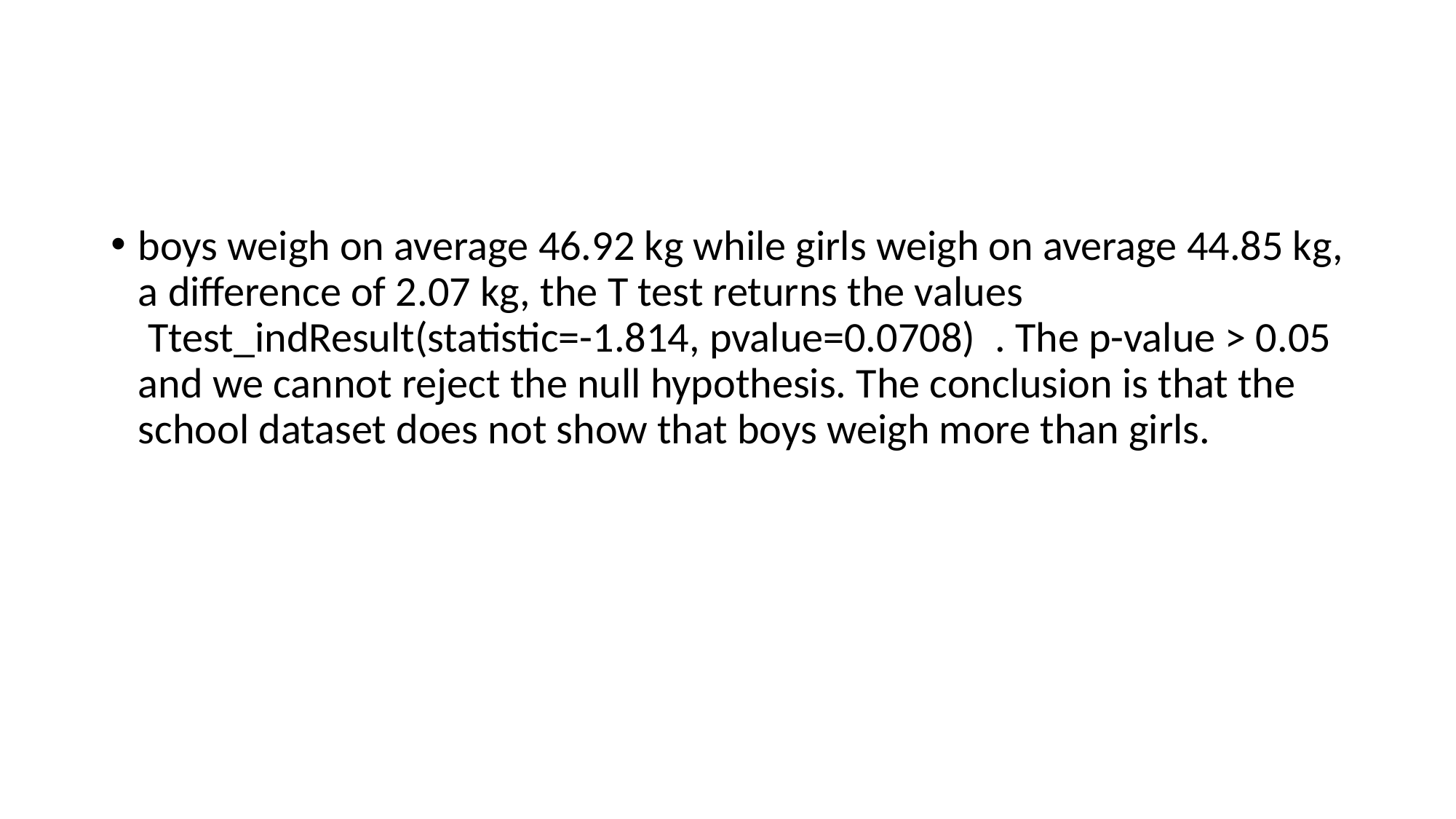

#
boys weigh on average 46.92 kg while girls weigh on average 44.85 kg, a difference of 2.07 kg, the T test returns the values  Ttest_indResult(statistic=-1.814, pvalue=0.0708)  . The p-value > 0.05 and we cannot reject the null hypothesis. The conclusion is that the school dataset does not show that boys weigh more than girls.